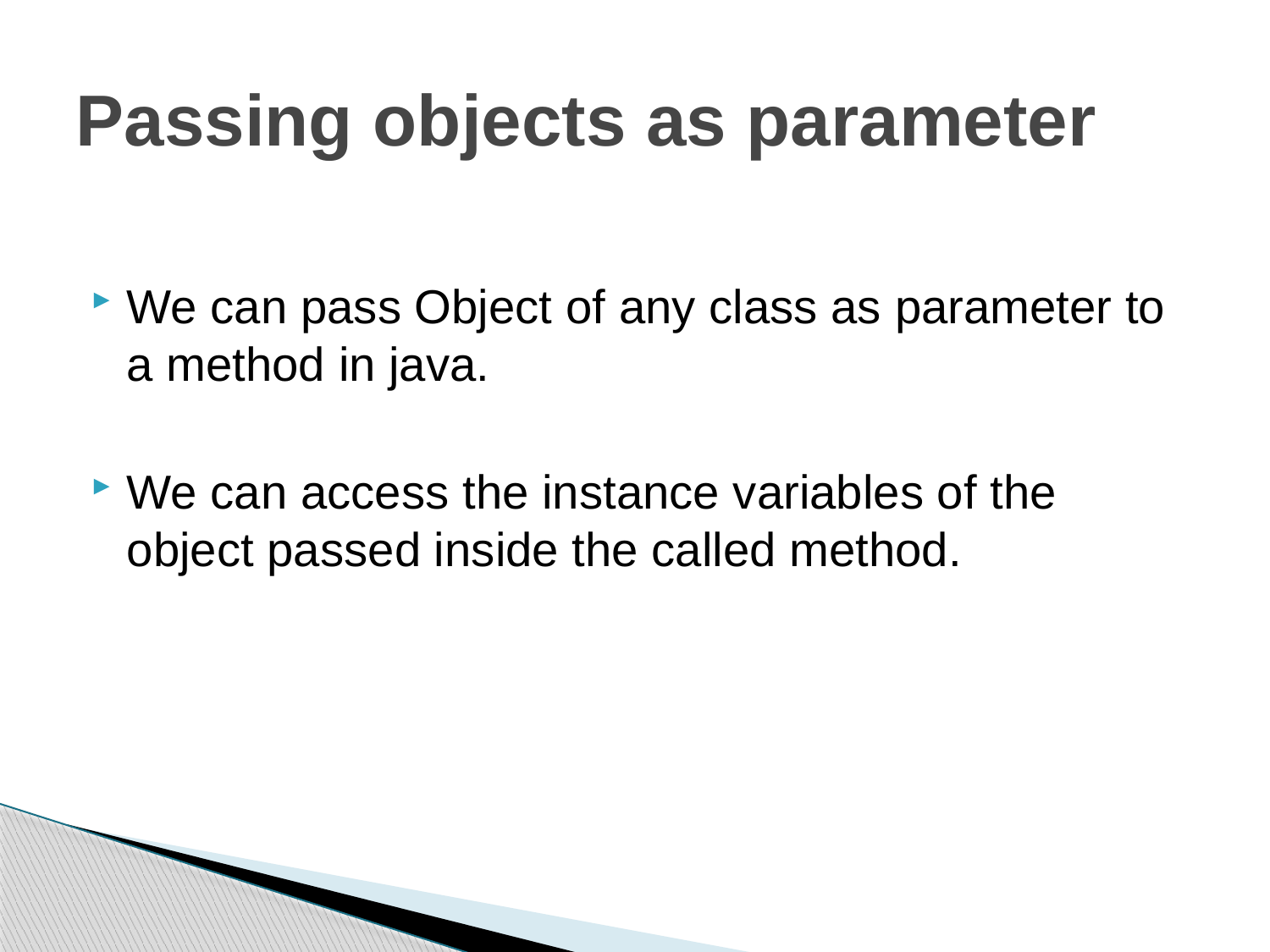

# Passing objects as parameter

We can pass Object of any class as parameter to a method in java.

We can access the instance variables of the object passed inside the called method.